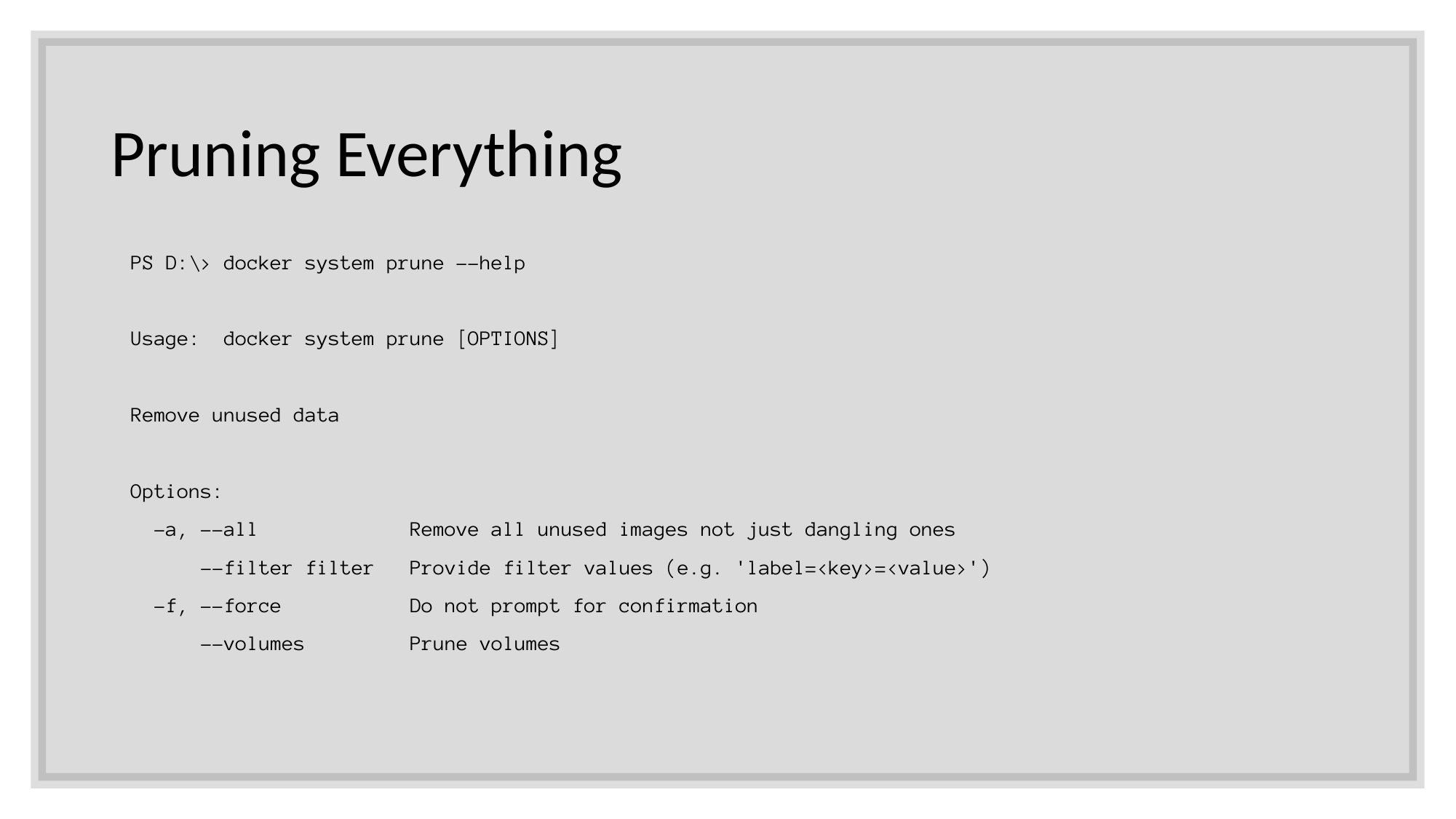

# Pruning Everything
PS D:\> docker system prune --help

Usage:  docker system prune [OPTIONS]

Remove unused data

Options:
  -a, --all             Remove all unused images not just dangling ones
      --filter filter   Provide filter values (e.g. 'label=<key>=<value>')
  -f, --force           Do not prompt for confirmation
      --volumes         Prune volumes